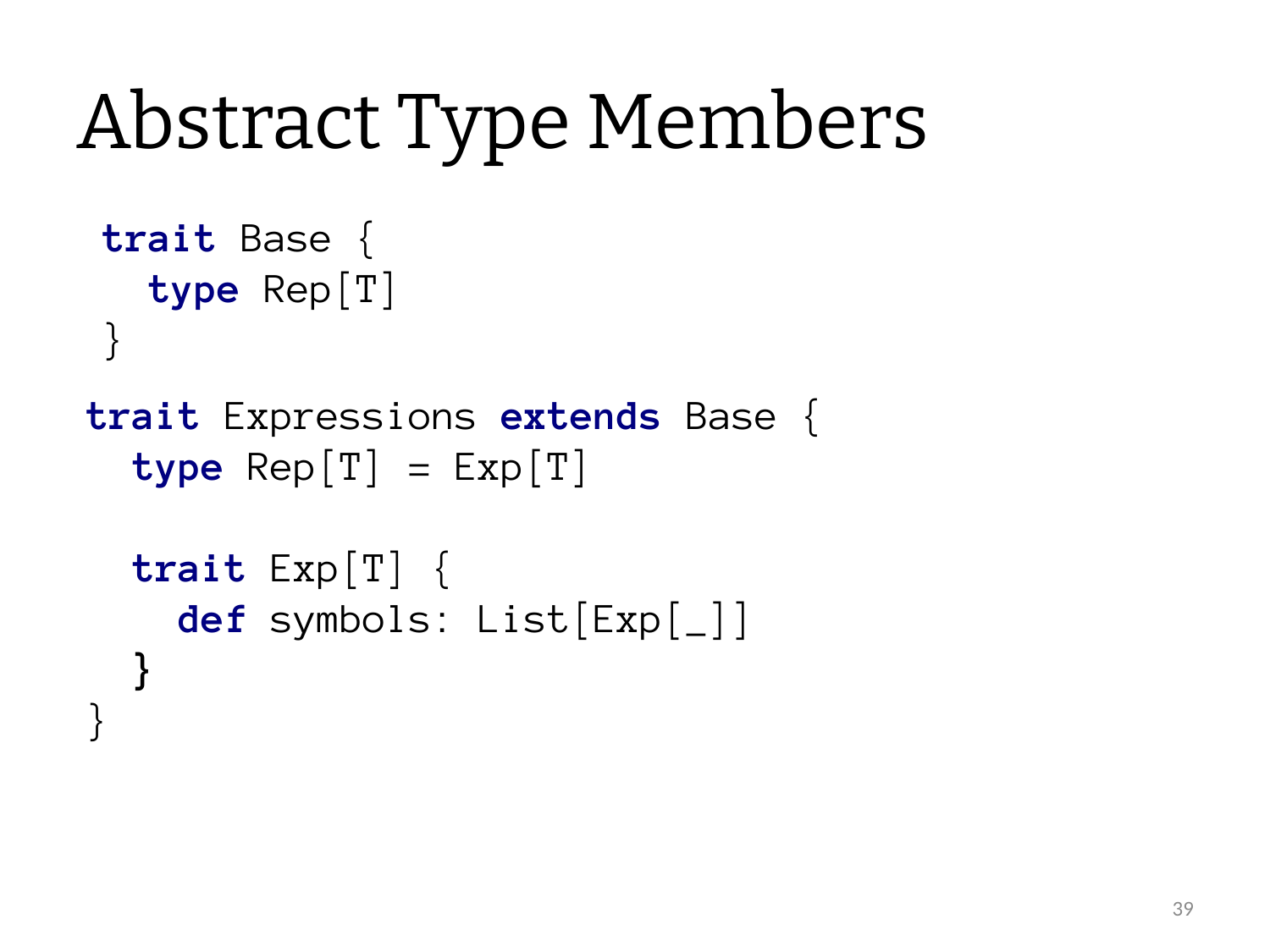

# Abstract Type Members
trait Base {
  type Rep[T]
}
trait Expressions extends Base {
  type Rep[T] = Exp[T]

  trait Exp[T] {
    def symbols: List[Exp[_]]
  }
}
39